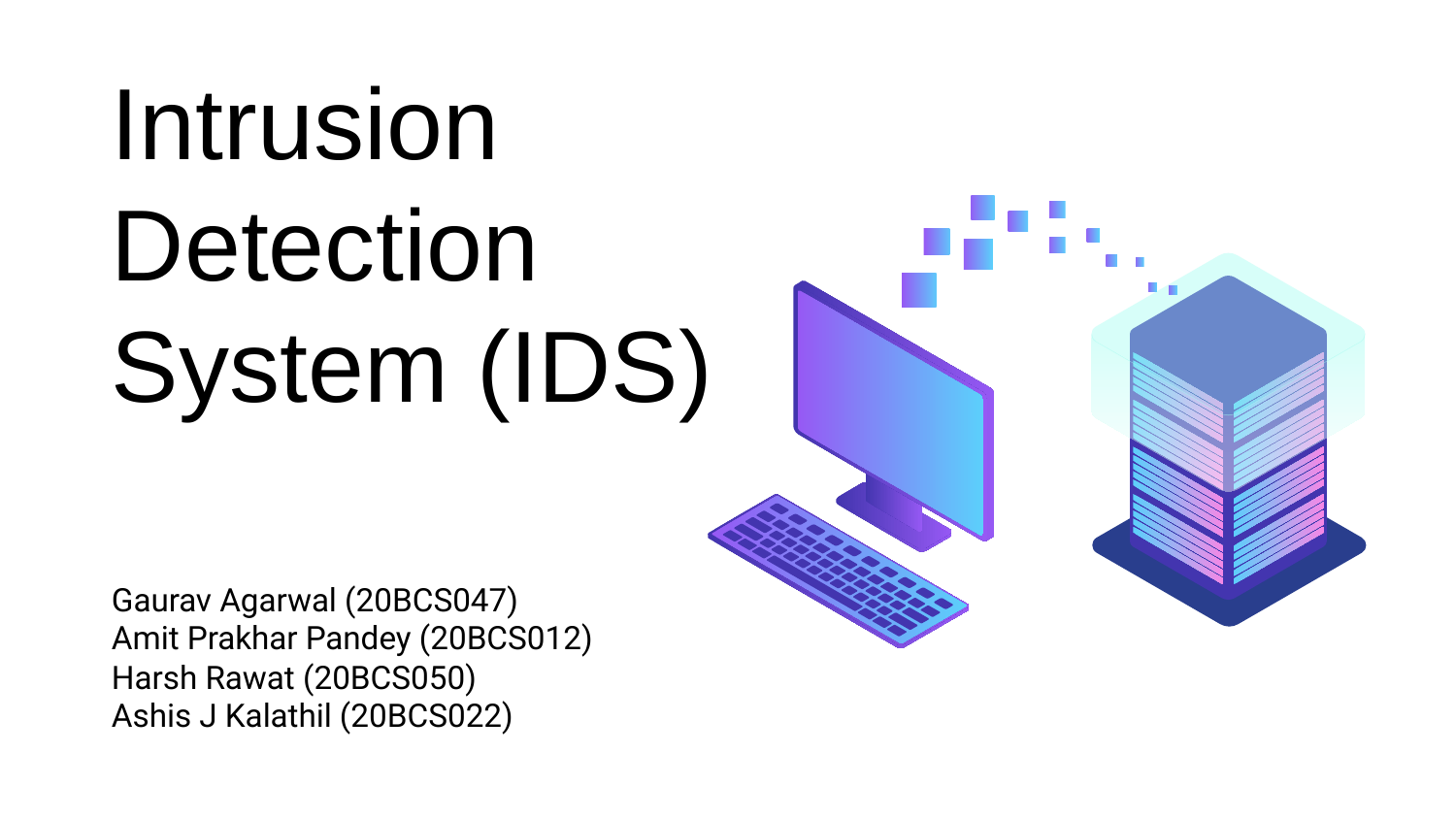

# Intrusion Detection System (IDS)

Gaurav Agarwal (20BCS047)
Amit Prakhar Pandey (20BCS012)
Harsh Rawat (20BCS050)
Ashis J Kalathil (20BCS022)